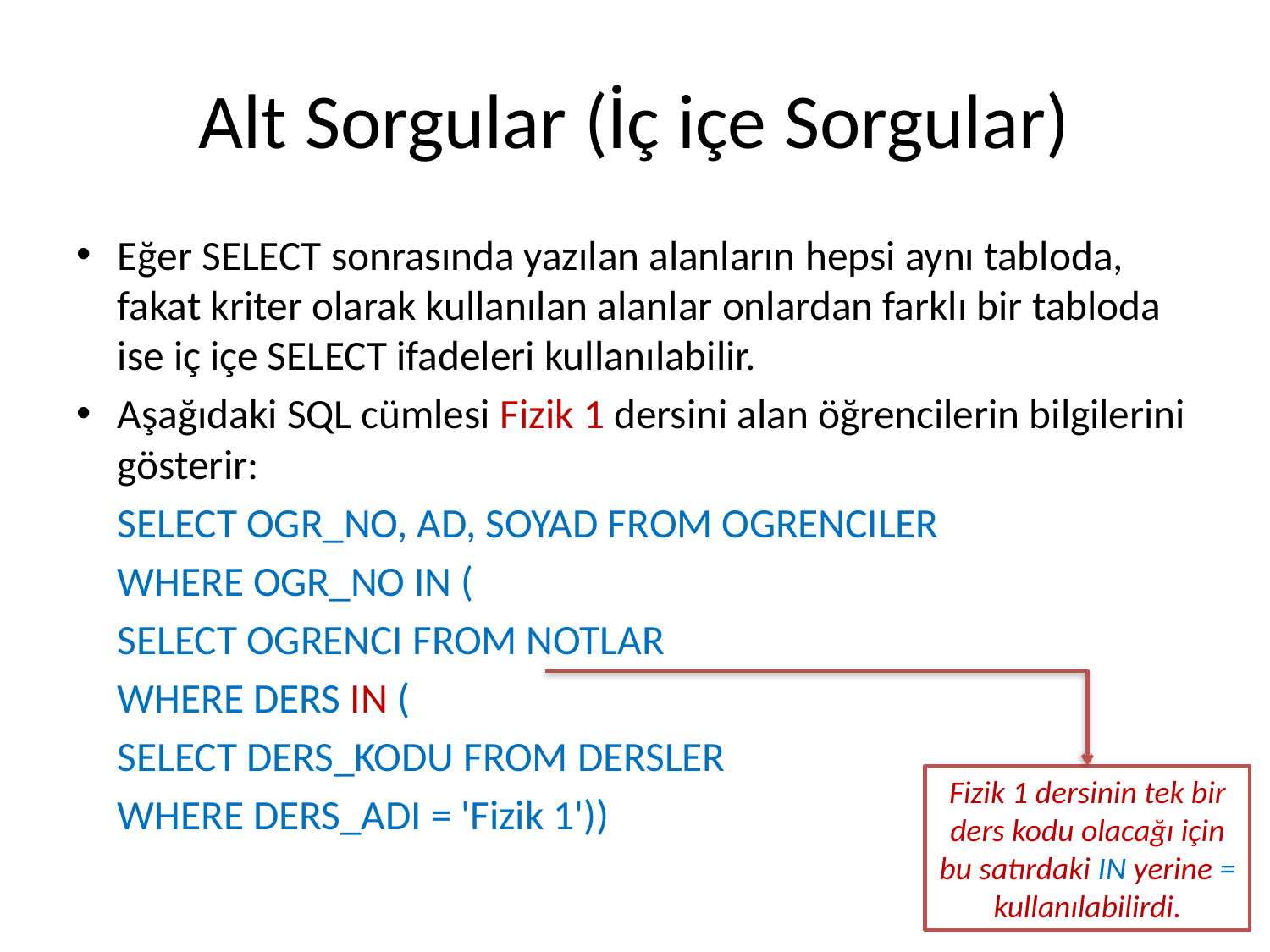

# Alt Sorgular (İç içe Sorgular)
Eğer SELECT sonrasında yazılan alanların hepsi aynı tabloda, fakat kriter olarak kullanılan alanlar onlardan farklı bir tabloda ise iç içe SELECT ifadeleri kullanılabilir.
Aşağıdaki SQL cümlesi Fizik 1 dersini alan öğrencilerin bilgilerini gösterir:
	SELECT OGR_NO, AD, SOYAD FROM OGRENCILER
	WHERE OGR_NO IN (
		SELECT OGRENCI FROM NOTLAR
		WHERE DERS IN (
			SELECT DERS_KODU FROM DERSLER
			WHERE DERS_ADI = 'Fizik 1'))
Fizik 1 dersinin tek bir ders kodu olacağı için bu satırdaki IN yerine = kullanılabilirdi.